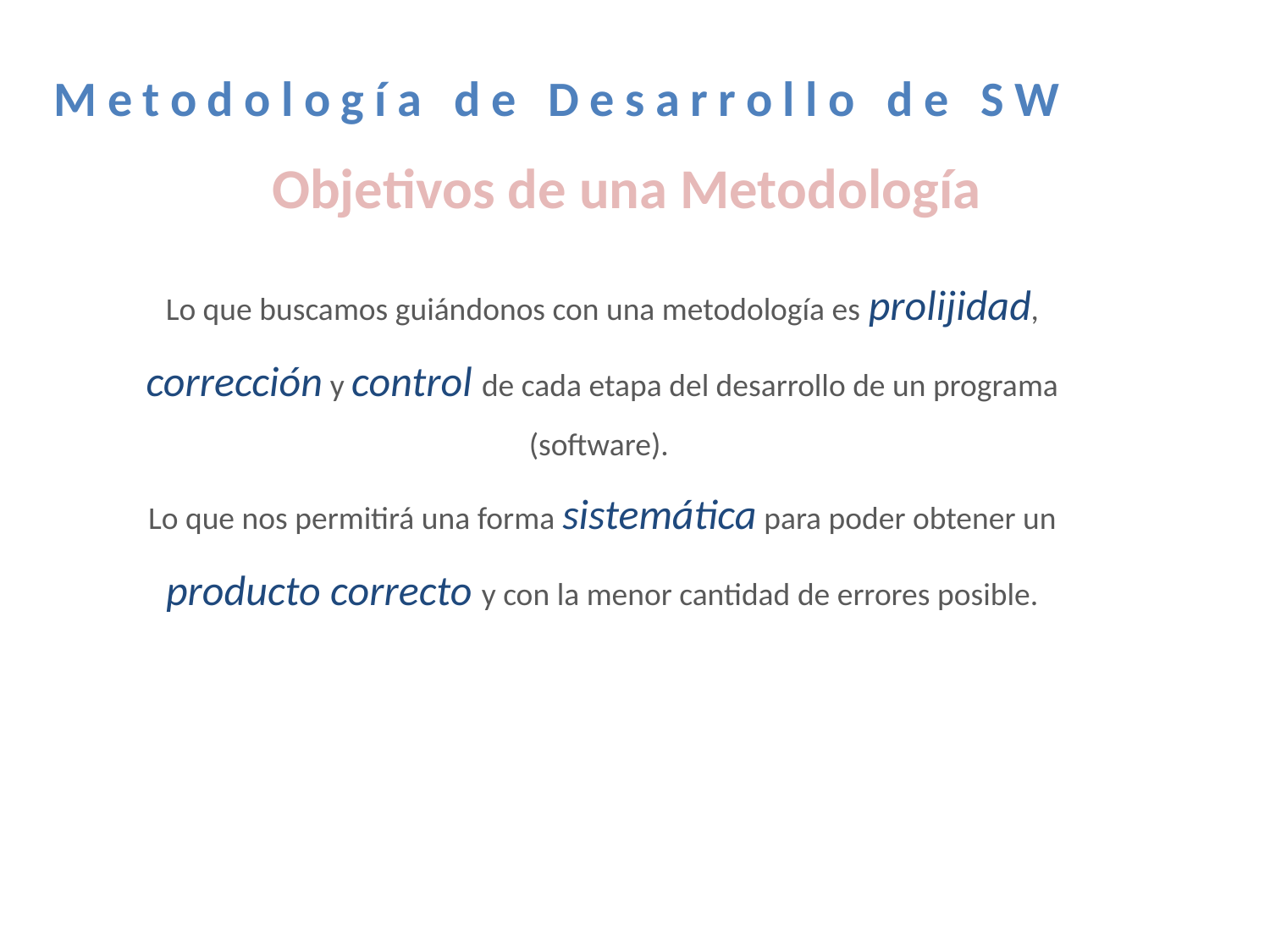

Metodología de Desarrollo de SW
Objetivos de una Metodología
Lo que buscamos guiándonos con una metodología es prolijidad, corrección y control de cada etapa del desarrollo de un programa (software).
Lo que nos permitirá una forma sistemática para poder obtener un producto correcto y con la menor cantidad de errores posible.